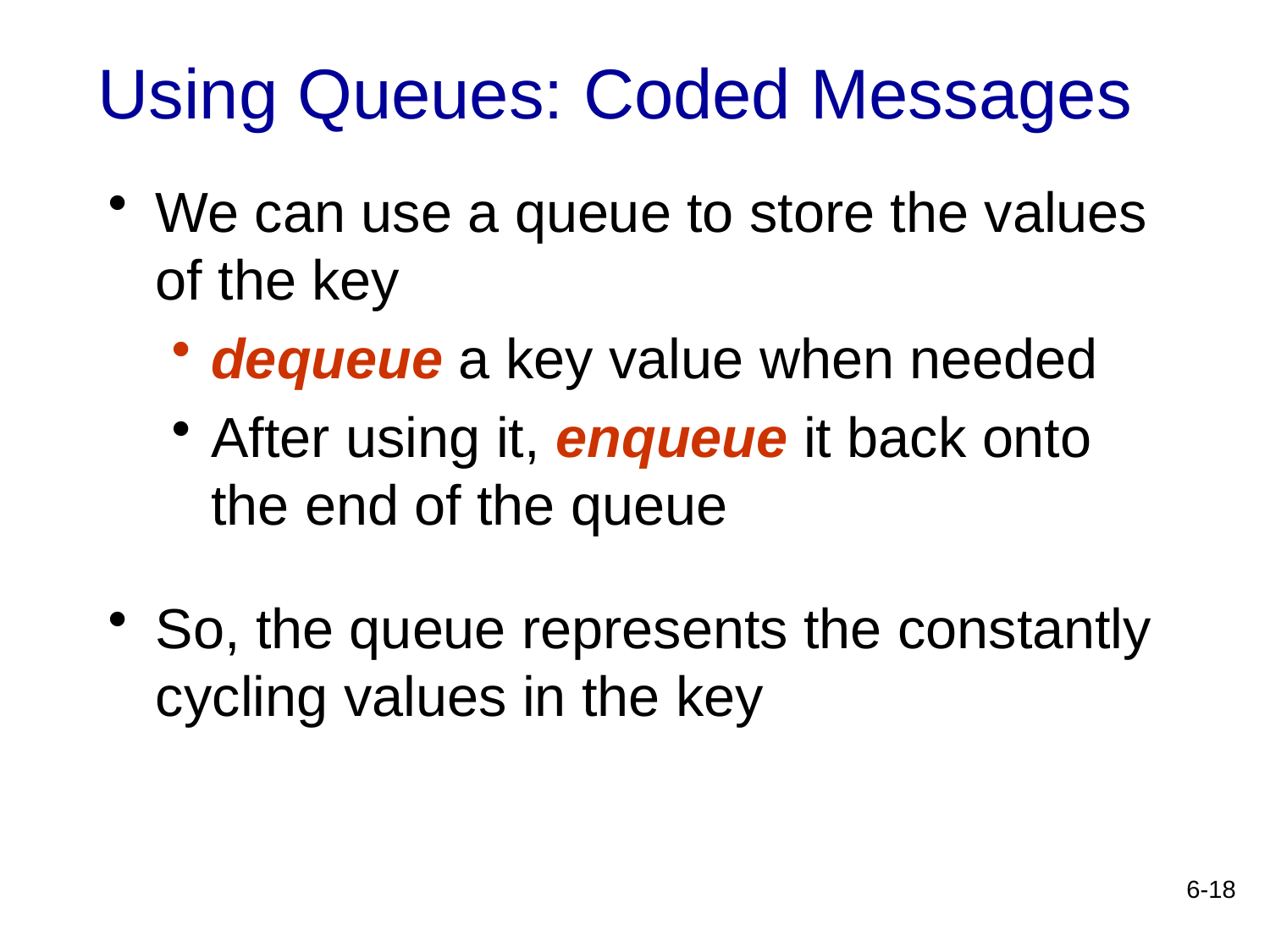

Using Queues: Coded Messages
We can use a queue to store the values of the key
dequeue a key value when needed
After using it, enqueue it back onto the end of the queue

So, the queue represents the constantly cycling values in the key

6-18